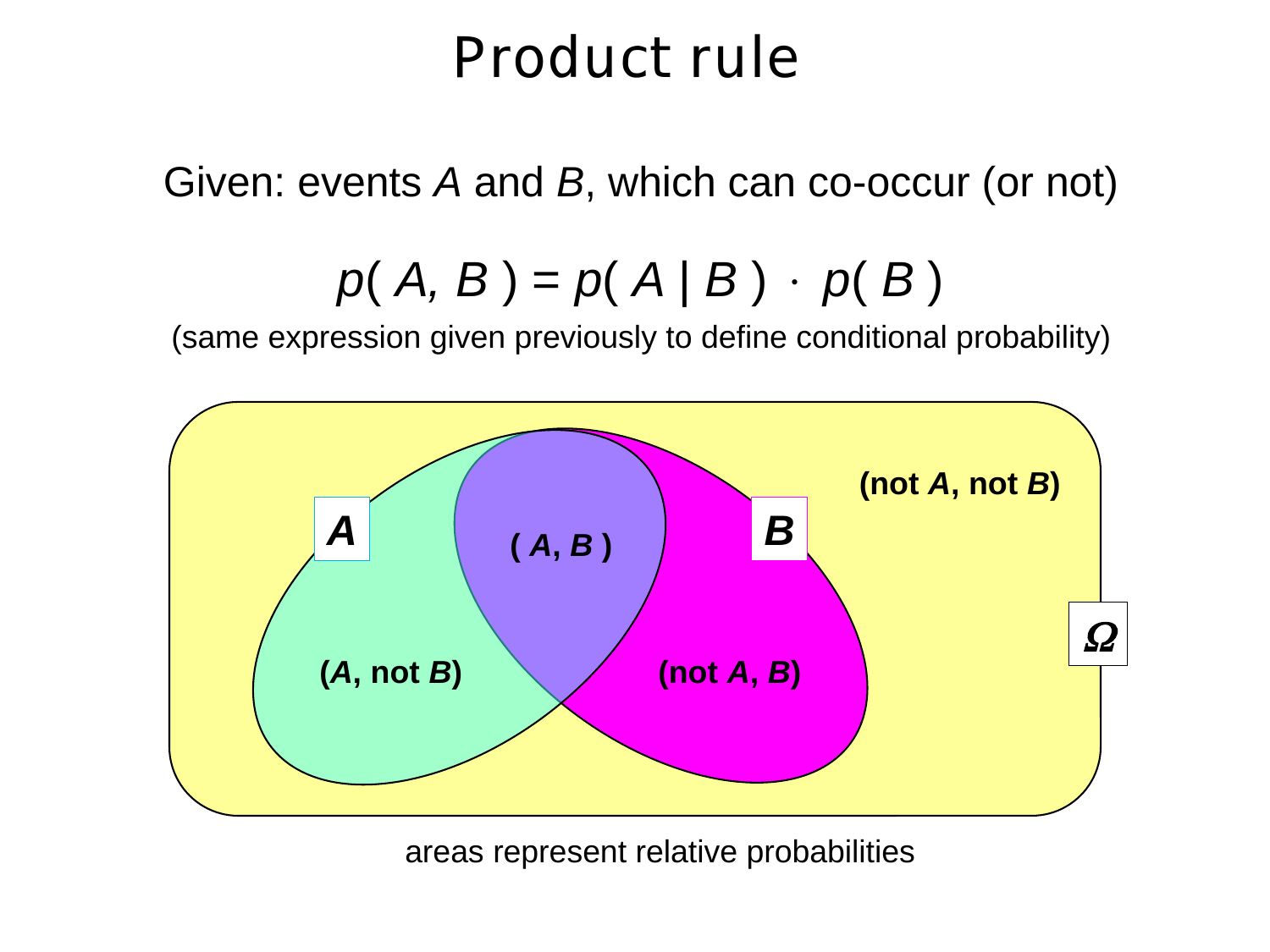

# Product rule
Given: events A and B, which can co-occur (or not)

p( A, B ) = p( A | B ) ⋅ p( B )
(same expression given previously to define conditional probability)

(not A, not B)

A
B
( A, B )
Ω
(A, not B)
(not A, B)
areas represent relative probabilities